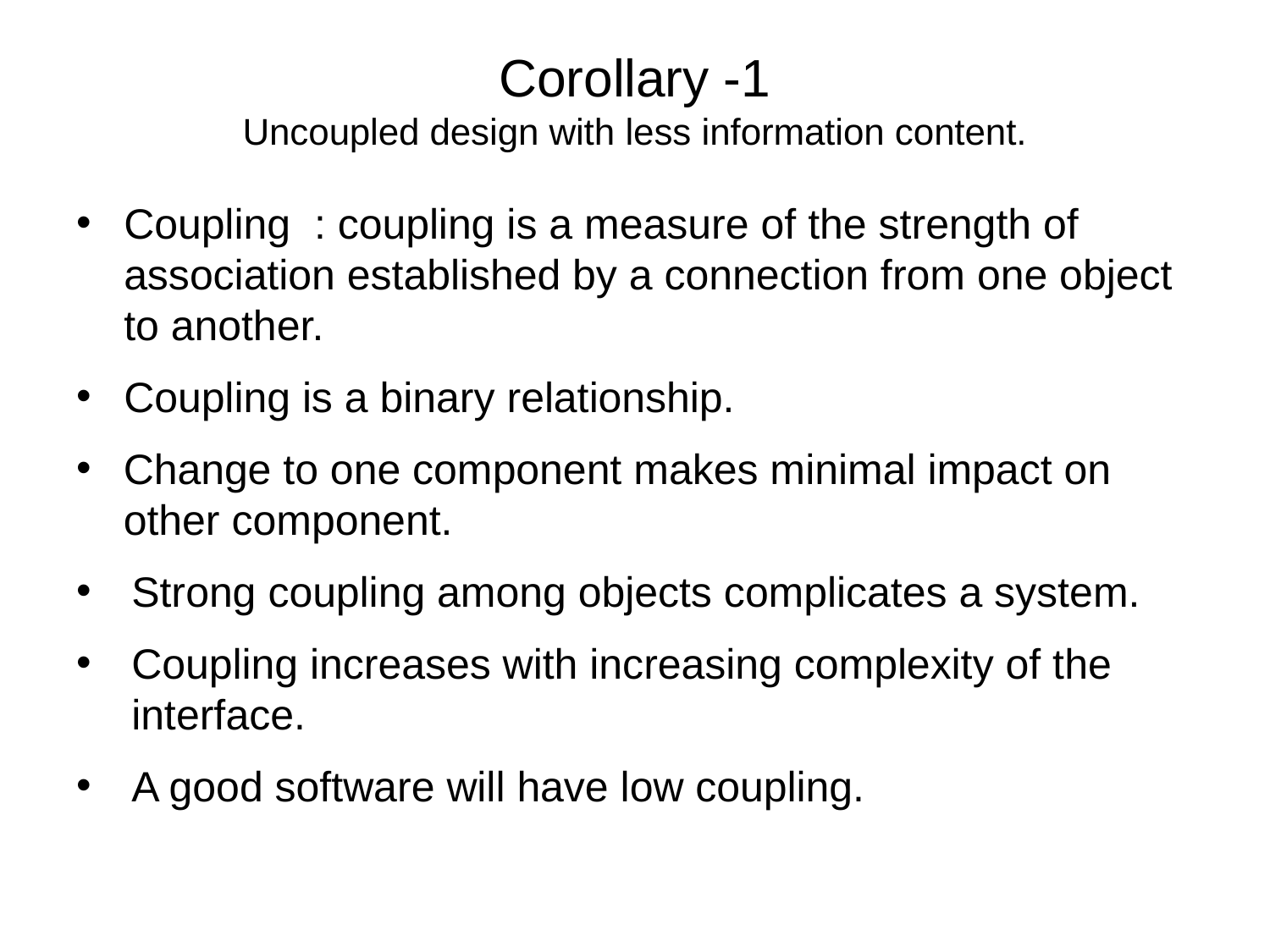

# Corollary -1 Uncoupled design with less information content.
Coupling  : coupling is a measure of the strength of association established by a connection from one object to another.
Coupling is a binary relationship.
Change to one component makes minimal impact on other component.
Strong coupling among objects complicates a system.
Coupling increases with increasing complexity of the interface.
A good software will have low coupling.